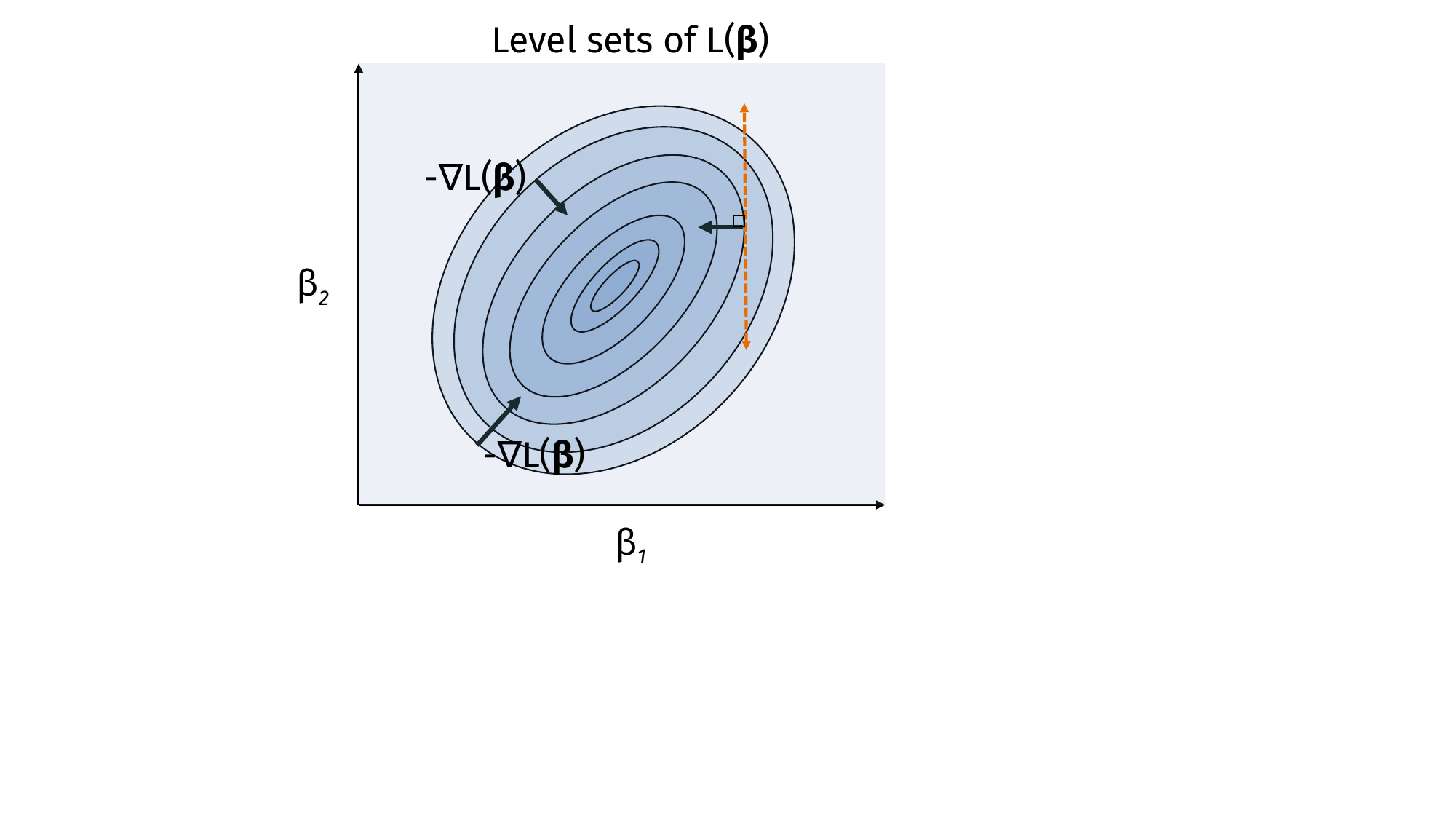

Level sets of L(β)

v

-∇L(β)

β2
-∇L(β)
β1